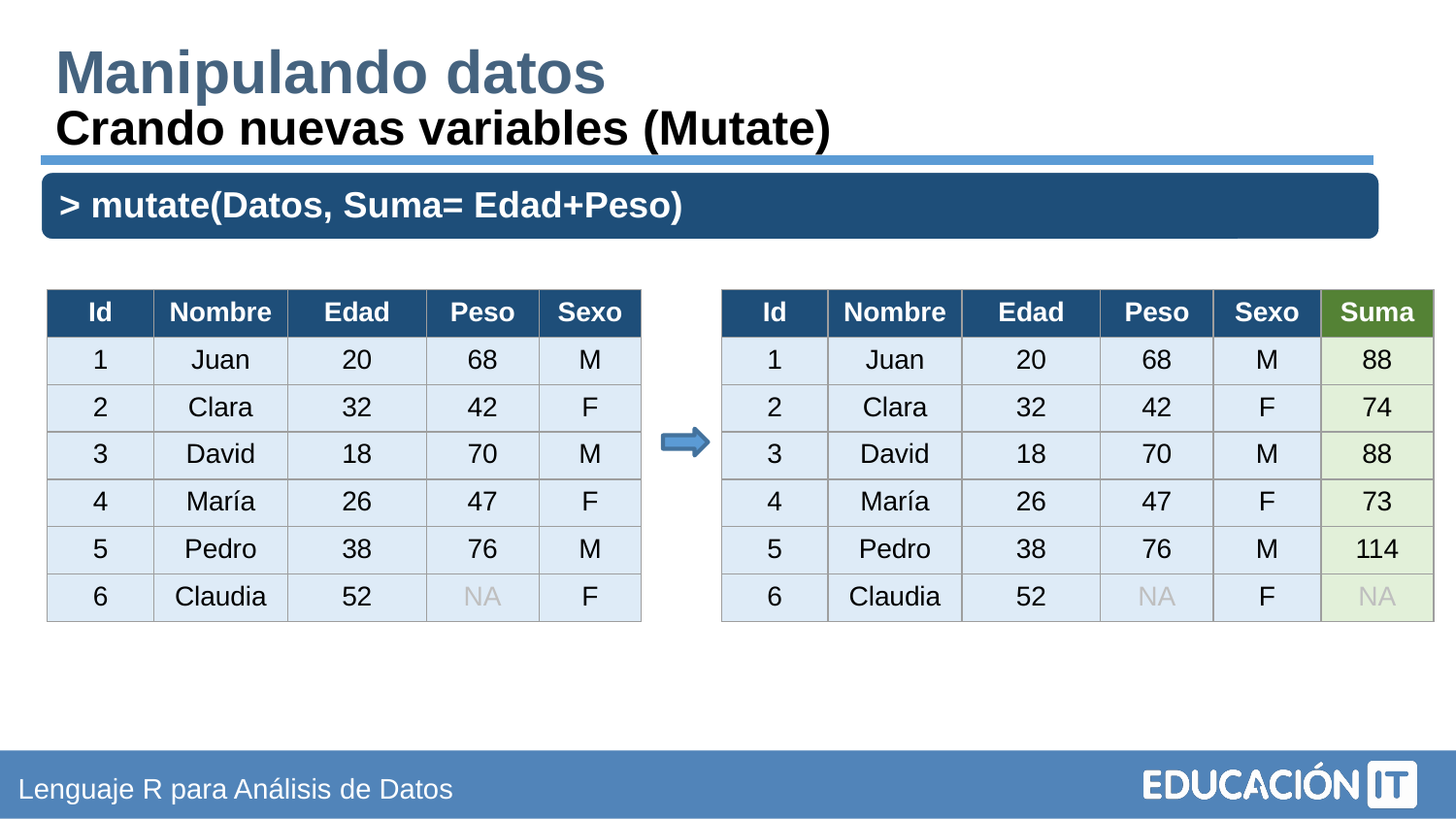

Manipulando datos
Crando nuevas variables (Mutate)

> mutate(Datos, Suma= Edad+Peso)
| Id | Nombre | Edad | Peso | Sexo |
| --- | --- | --- | --- | --- |
| 1 | Juan | 20 | 68 | M |
| 2 | Clara | 32 | 42 | F |
| 3 | David | 18 | 70 | M |
| 4 | María | 26 | 47 | F |
| 5 | Pedro | 38 | 76 | M |
| 6 | Claudia | 52 | NA | F |
| Id | Nombre | Edad | Peso | Sexo | Suma |
| --- | --- | --- | --- | --- | --- |
| 1 | Juan | 20 | 68 | M | 88 |
| 2 | Clara | 32 | 42 | F | 74 |
| 3 | David | 18 | 70 | M | 88 |
| 4 | María | 26 | 47 | F | 73 |
| 5 | Pedro | 38 | 76 | M | 114 |
| 6 | Claudia | 52 | NA | F | NA |